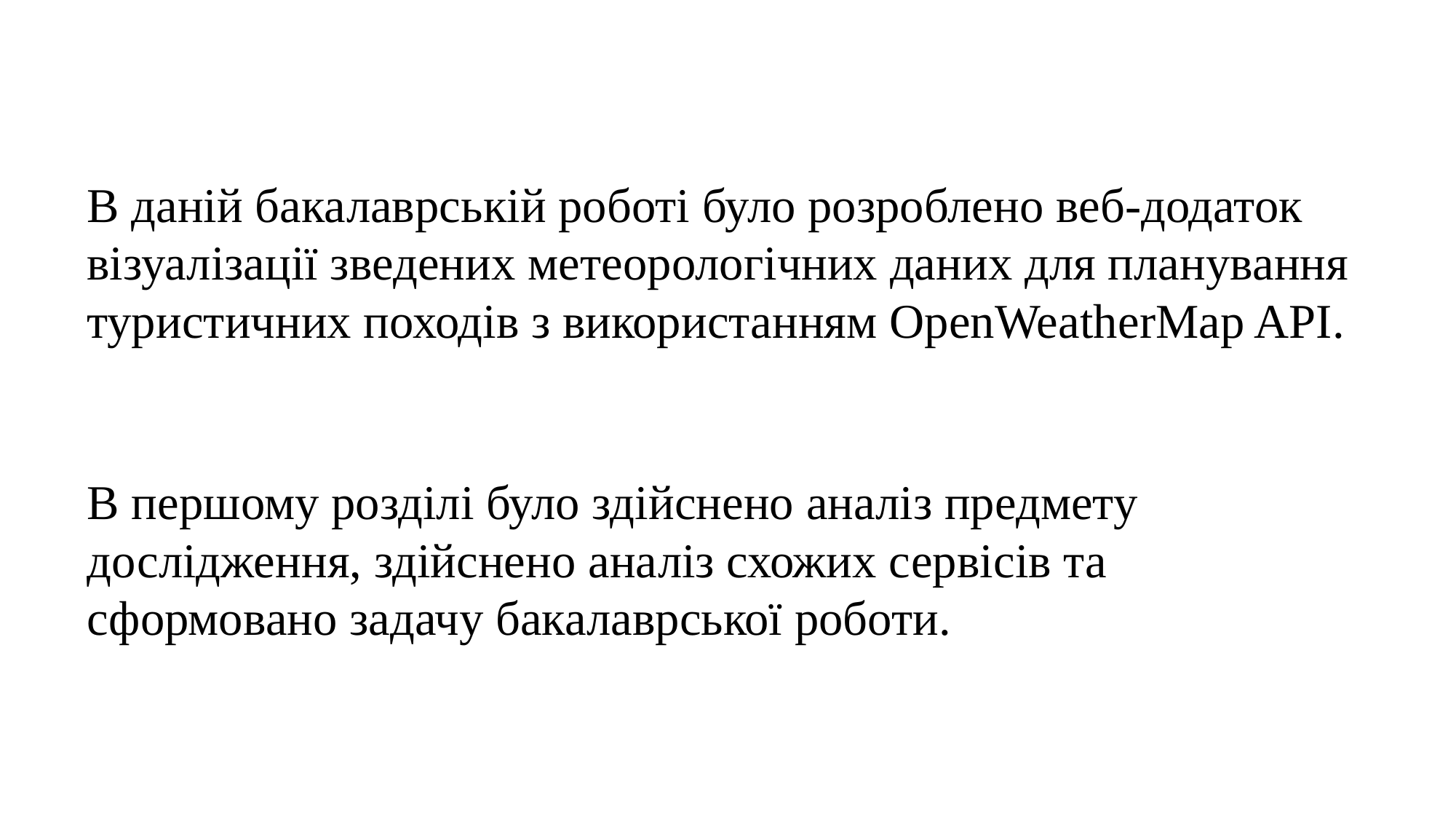

В даній бакалаврській роботі було розроблено веб-додаток візуалізації зведених метеорологічних даних для планування туристичних походів з використанням OpenWeatherMap API.
# В першому розділі було здійснено аналіз предмету дослідження, здійснено аналіз схожих сервісів та сформовано задачу бакалаврської роботи.